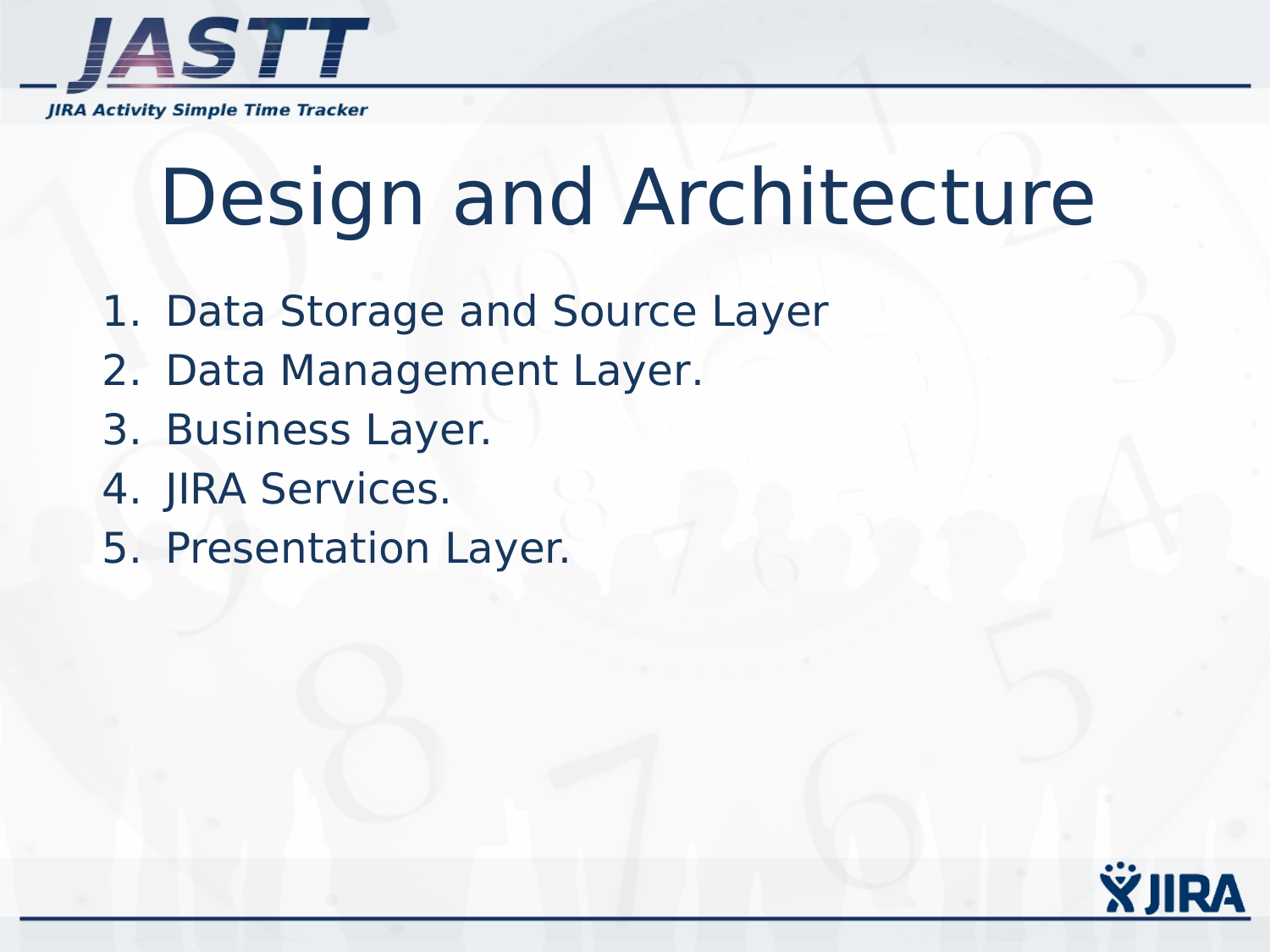

# Design and Architecture
Data Storage and Source Layer
Data Management Layer.
Business Layer.
JIRA Services.
Presentation Layer.